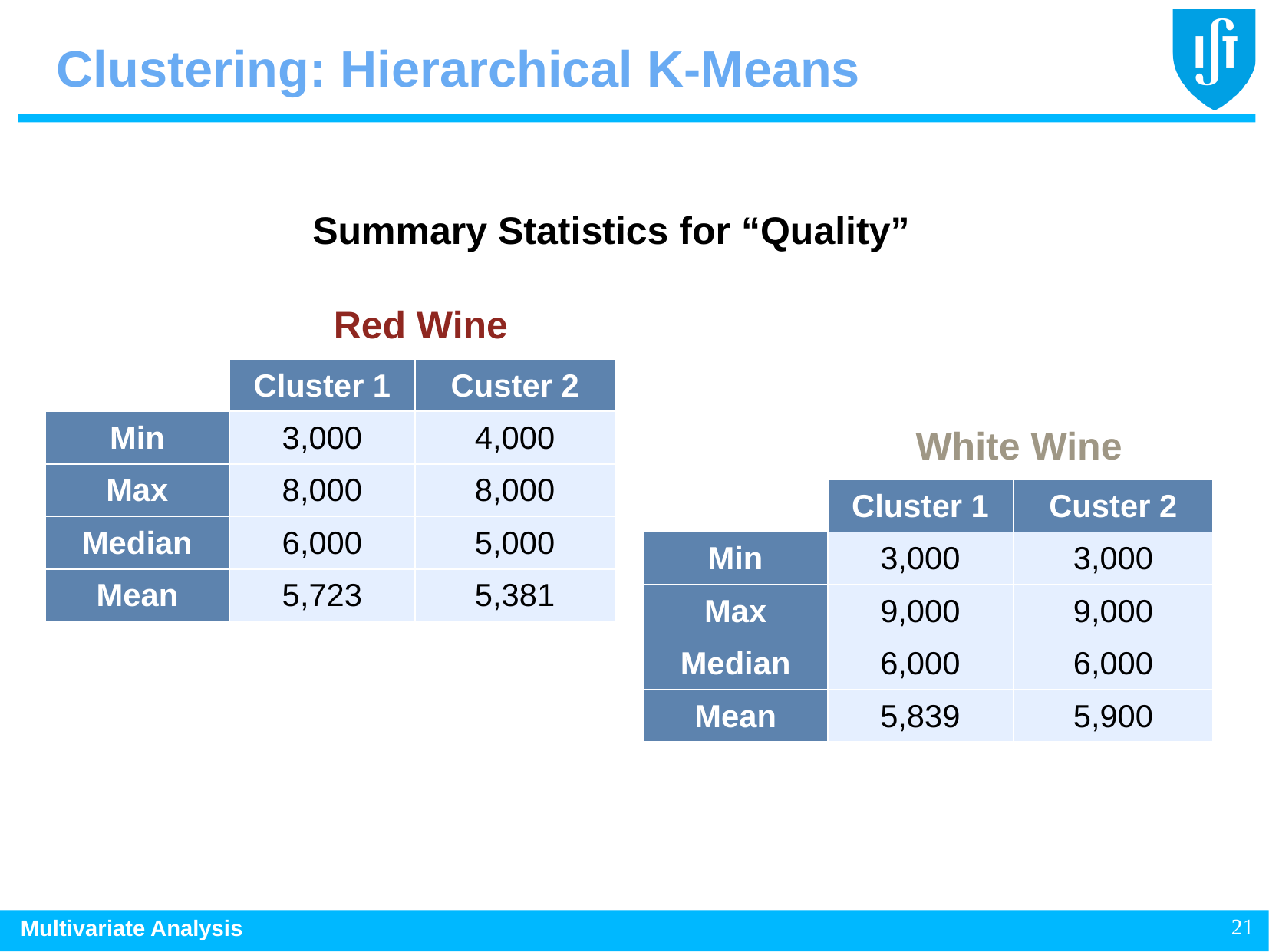

Clustering: Hierarchical K-Means
Summary Statistics for “Quality”
Red Wine
|  | Cluster 1 | Custer 2 |
| --- | --- | --- |
| Min | 3,000 | 4,000 |
| Max | 8,000 | 8,000 |
| Median | 6,000 | 5,000 |
| Mean | 5,723 | 5,381 |
White Wine
|  | Cluster 1 | Custer 2 |
| --- | --- | --- |
| Min | 3,000 | 3,000 |
| Max | 9,000 | 9,000 |
| Median | 6,000 | 6,000 |
| Mean | 5,839 | 5,900 |
21